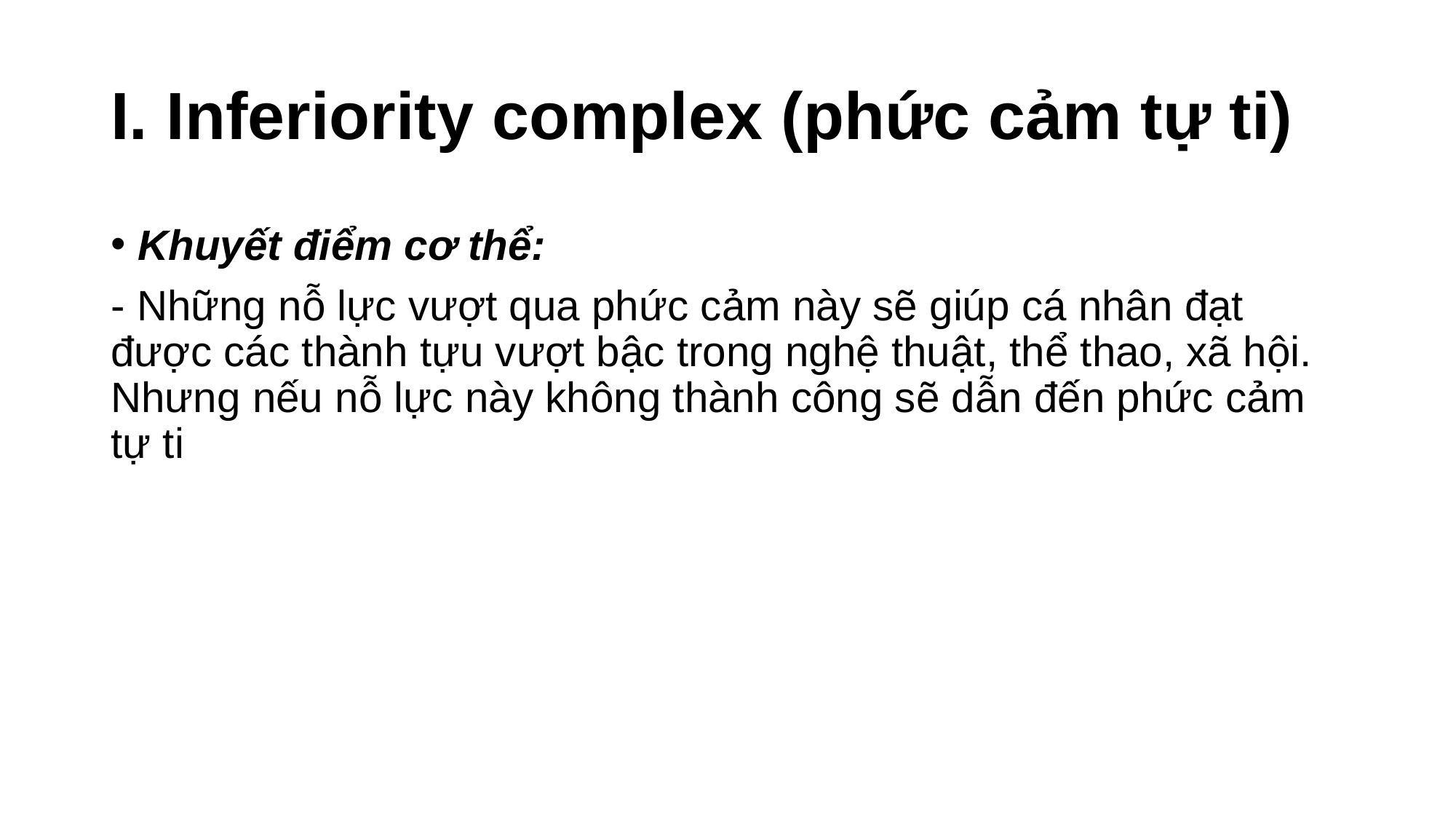

# I. Inferiority complex (phức cảm tự ti)
Khuyết điểm cơ thể:
- Những nỗ lực vượt qua phức cảm này sẽ giúp cá nhân đạt được các thành tựu vượt bậc trong nghệ thuật, thể thao, xã hội. Nhưng nếu nỗ lực này không thành công sẽ dẫn đến phức cảm tự ti